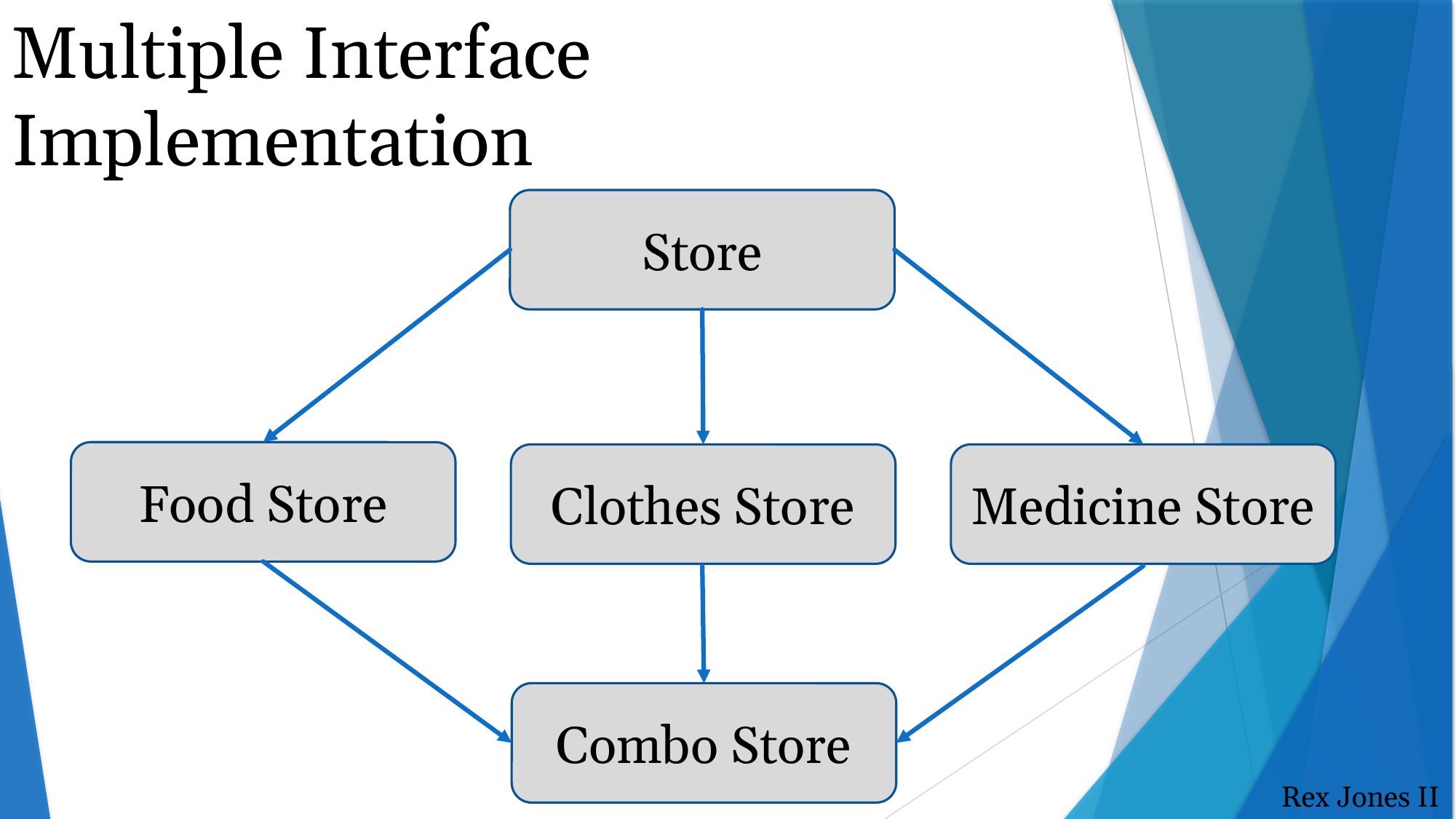

Multiple Interface
Implementation
Store
Food Store
Clothes Store
Medicine Store
Combo Store